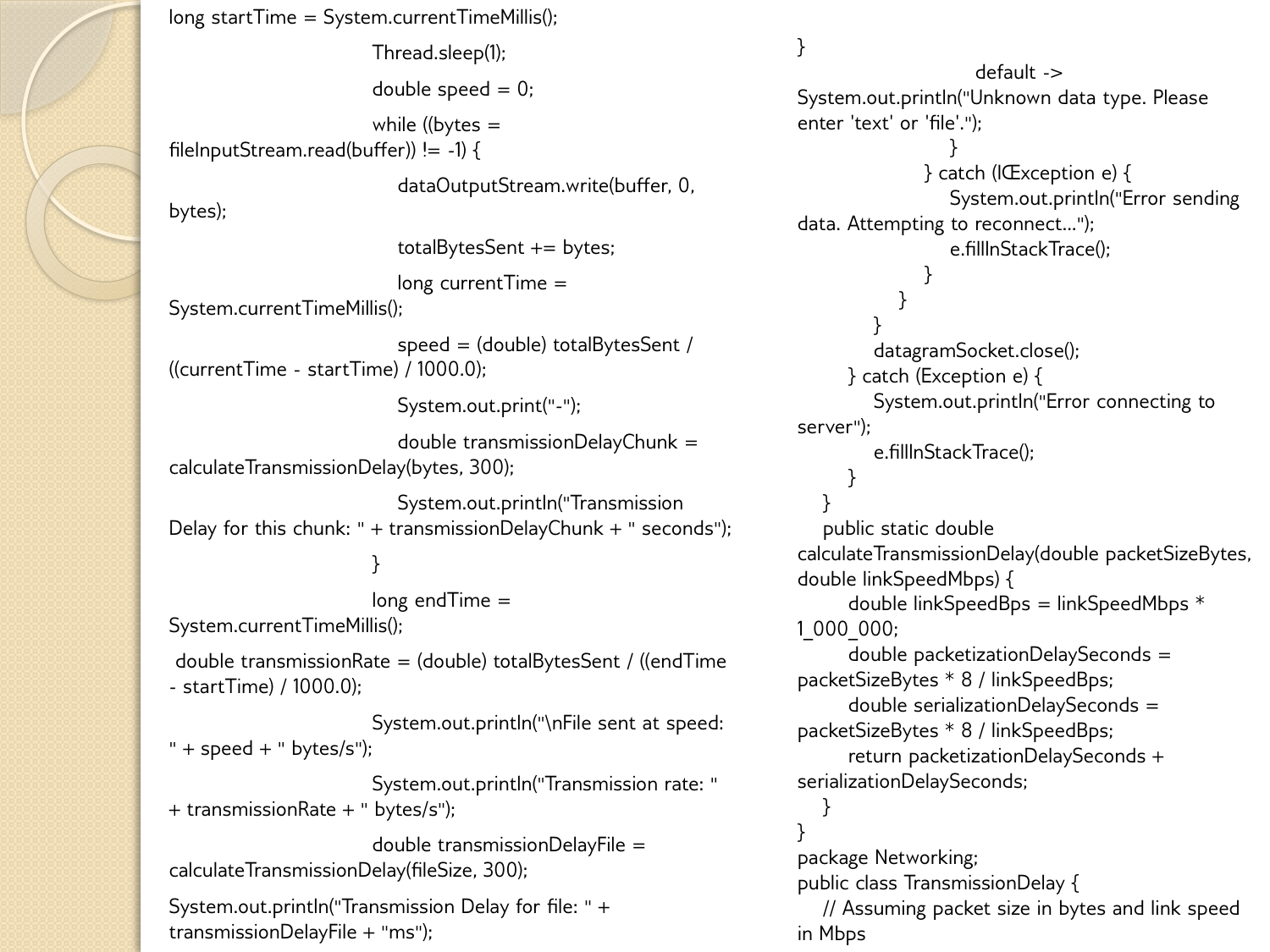

long startTime = System.currentTimeMillis();
                                Thread.sleep(1);
                                double speed = 0;
                                while ((bytes = fileInputStream.read(buffer)) != -1) {
                                    dataOutputStream.write(buffer, 0, bytes);
                                    totalBytesSent += bytes;
                                    long currentTime = System.currentTimeMillis();
                                    speed = (double) totalBytesSent / ((currentTime - startTime) / 1000.0);
                                    System.out.print("-");
                                    double transmissionDelayChunk = calculateTransmissionDelay(bytes, 300);
                                    System.out.println("Transmission Delay for this chunk: " + transmissionDelayChunk + " seconds");
                                }
                                long endTime = System.currentTimeMillis();
 double transmissionRate = (double) totalBytesSent / ((endTime - startTime) / 1000.0);
                                System.out.println("\nFile sent at speed: " + speed + " bytes/s");
                                System.out.println("Transmission rate: " + transmissionRate + " bytes/s");
                                double transmissionDelayFile = calculateTransmissionDelay(fileSize, 300);
System.out.println("Transmission Delay for file: " + transmissionDelayFile + "ms");
                                fileInputStream.close();
}
                            default -> System.out.println("Unknown data type. Please enter 'text' or 'file'.");
                        }
                    } catch (IOException e) {
                        System.out.println("Error sending data. Attempting to reconnect...");
                        e.fillInStackTrace();
                    }
                }
            }
            datagramSocket.close();
        } catch (Exception e) {
            System.out.println("Error connecting to server");
            e.fillInStackTrace();
        }
    }
    public static double calculateTransmissionDelay(double packetSizeBytes, double linkSpeedMbps) {
        double linkSpeedBps = linkSpeedMbps *
1_000_000;
        double packetizationDelaySeconds = packetSizeBytes * 8 / linkSpeedBps;
        double serializationDelaySeconds = packetSizeBytes * 8 / linkSpeedBps;
        return packetizationDelaySeconds + serializationDelaySeconds;
    }
}
package Networking;
public class TransmissionDelay {
    // Assuming packet size in bytes and link speed in Mbps